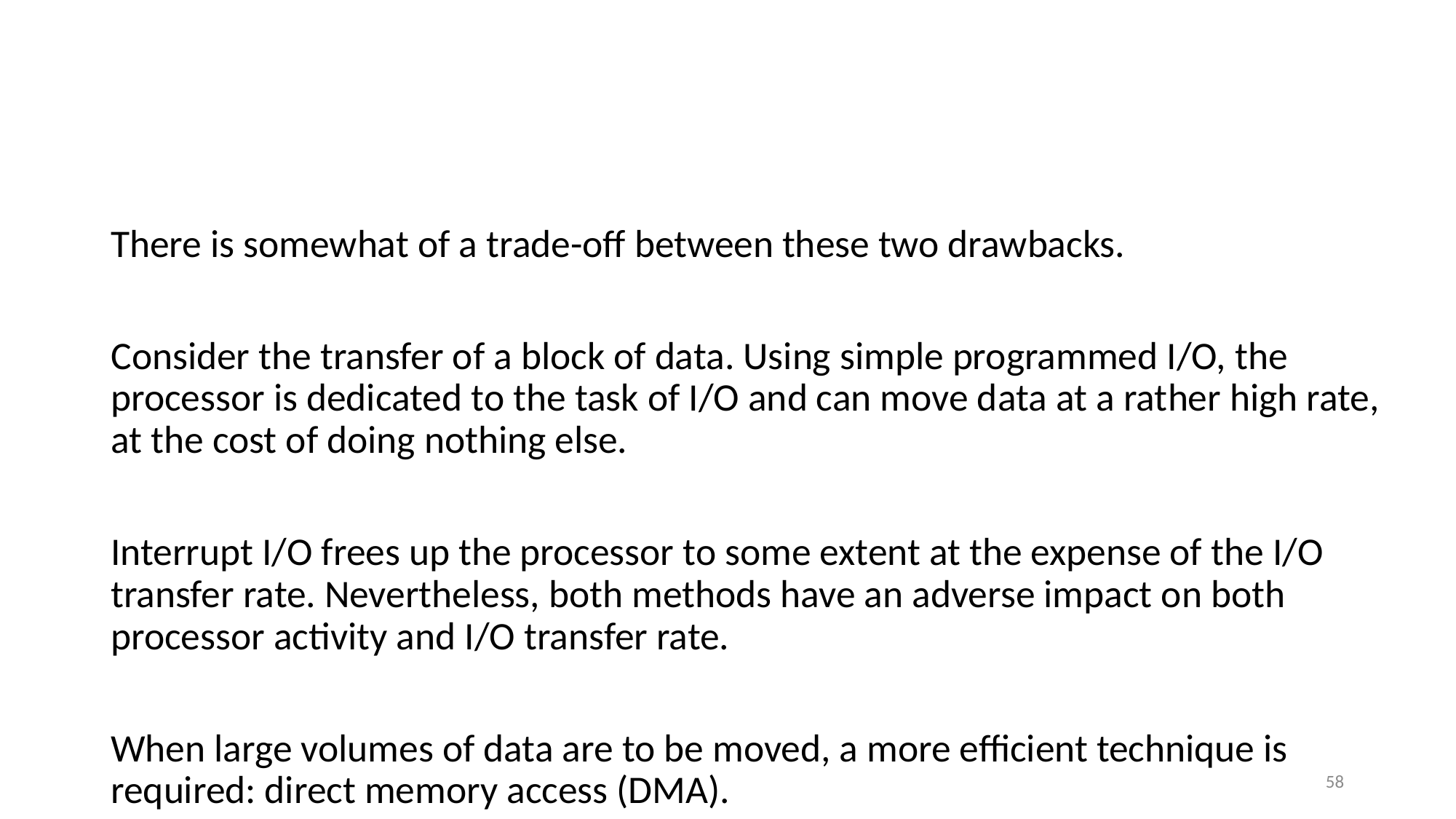

#
There is somewhat of a trade-off between these two drawbacks.

Consider the transfer of a block of data. Using simple programmed I/O, the processor is dedicated to the task of I/O and can move data at a rather high rate, at the cost of doing nothing else.

Interrupt I/O frees up the processor to some extent at the expense of the I/O transfer rate. Nevertheless, both methods have an adverse impact on both processor activity and I/O transfer rate.

When large volumes of data are to be moved, a more efficient technique is required: direct memory access (DMA).
58